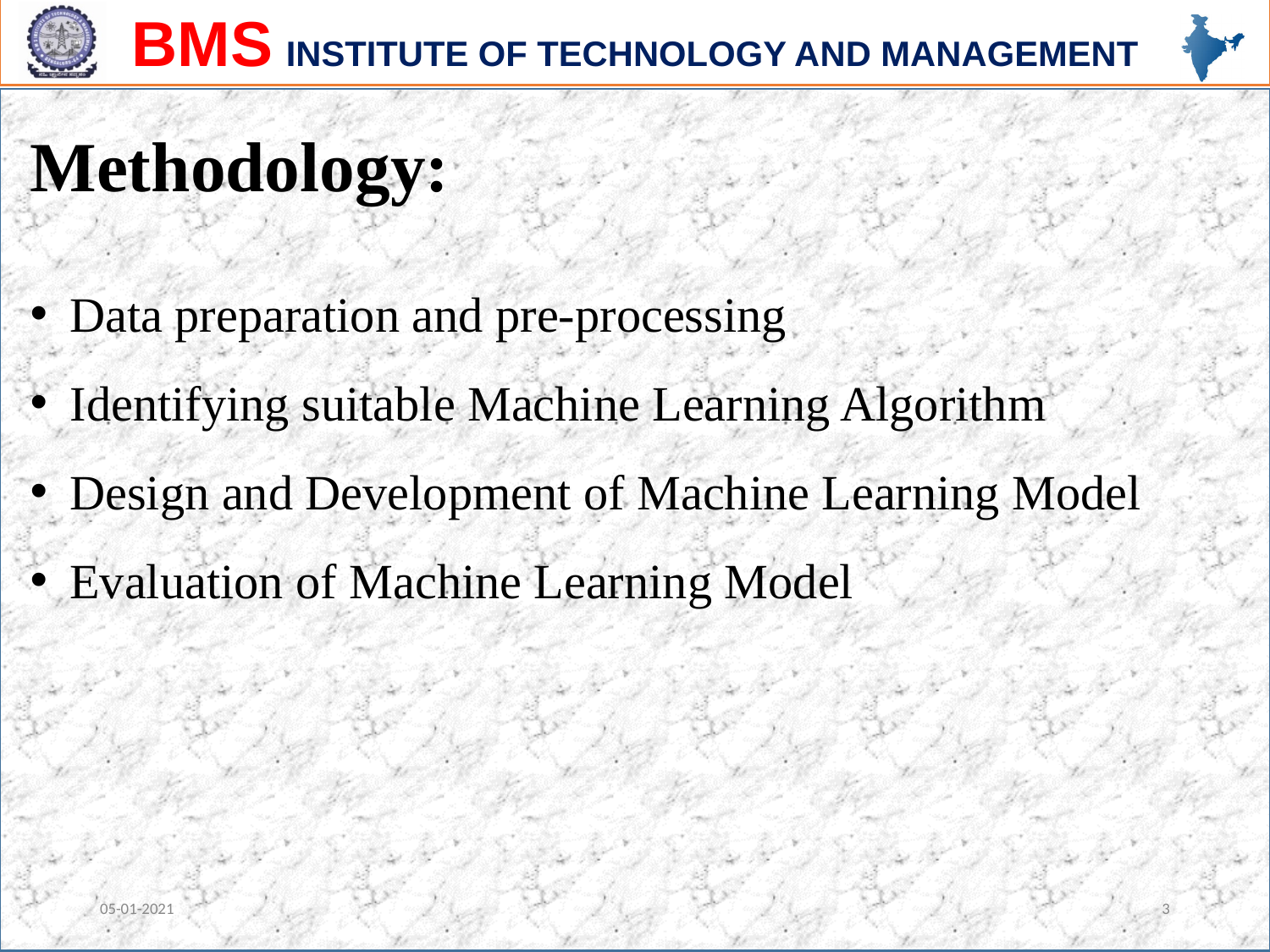

Methodology:

Data preparation and pre-processing
Identifying suitable Machine Learning Algorithm
Design and Development of Machine Learning Model
Evaluation of Machine Learning Model

05-01-2021
3